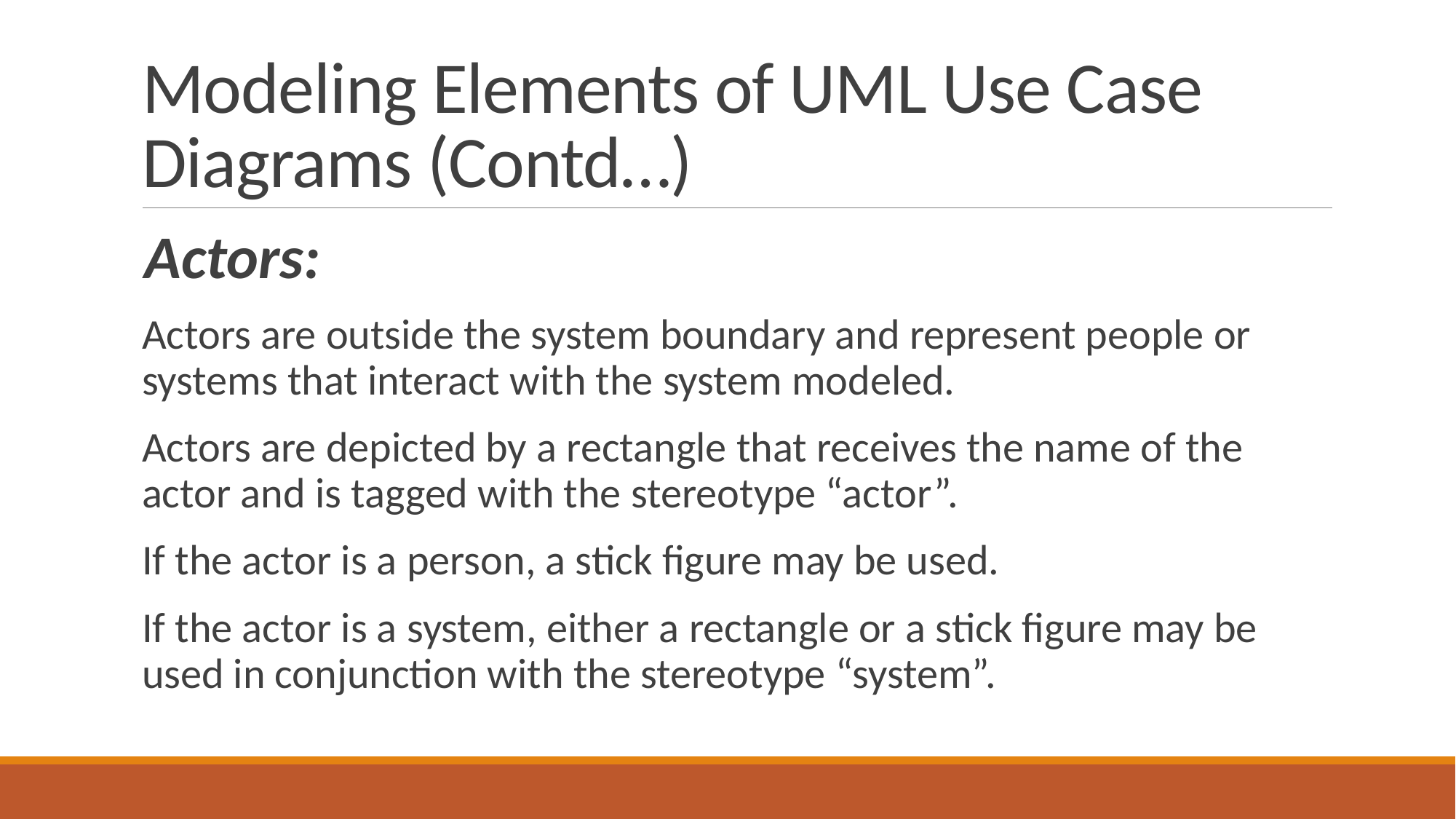

# Modeling Elements of UML Use Case Diagrams (Contd…)
Actors:
Actors are outside the system boundary and represent people or systems that interact with the system modeled.
Actors are depicted by a rectangle that receives the name of the actor and is tagged with the stereotype “actor”.
If the actor is a person, a stick figure may be used.
If the actor is a system, either a rectangle or a stick figure may be used in conjunction with the stereotype “system”.